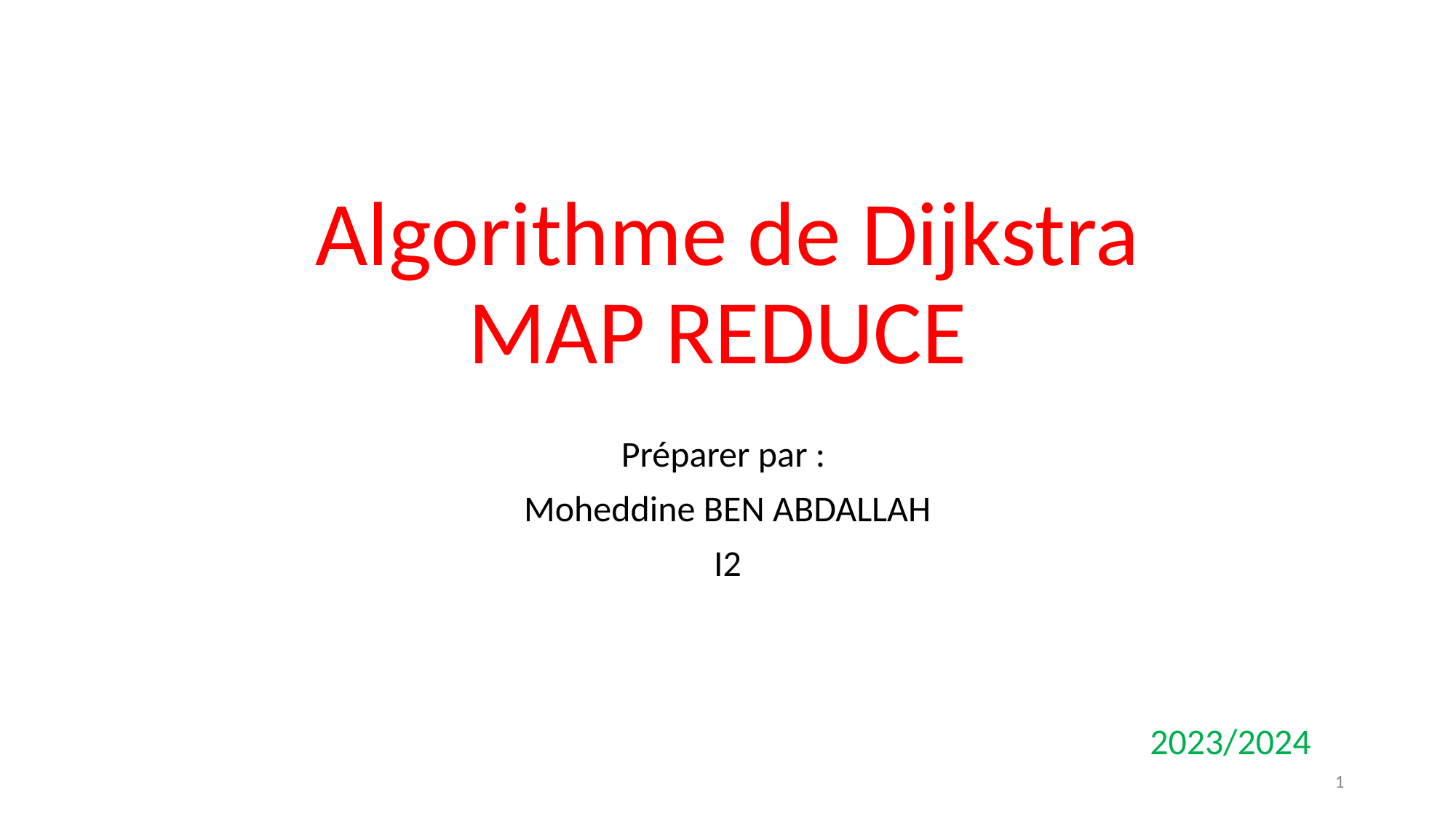

# Algorithme de Dijkstra MAP REDUCE
Préparer par :
Moheddine BEN ABDALLAH
I2
2023/2024

1